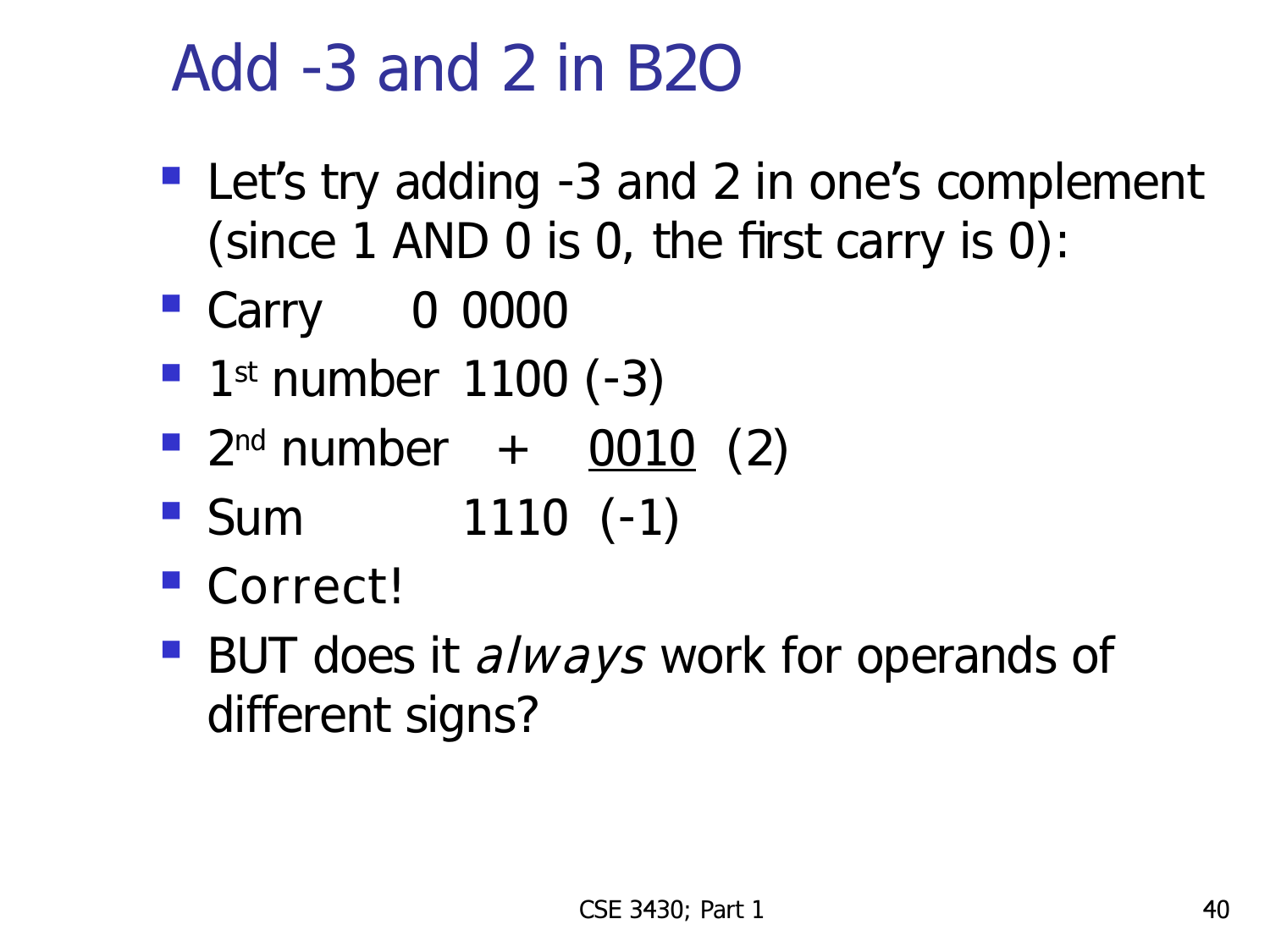

# Add -3 and 2 in B2O
Let’s try adding -3 and 2 in one’s complement (since 1 AND 0 is 0, the first carry is 0):
Carry	     0	0000
1st number	1100 (-3)
2nd number   +	0010  (2)
Sum		1110  (-1)
Correct!
BUT does it always work for operands of different signs?

CSE 3430; Part 1
40